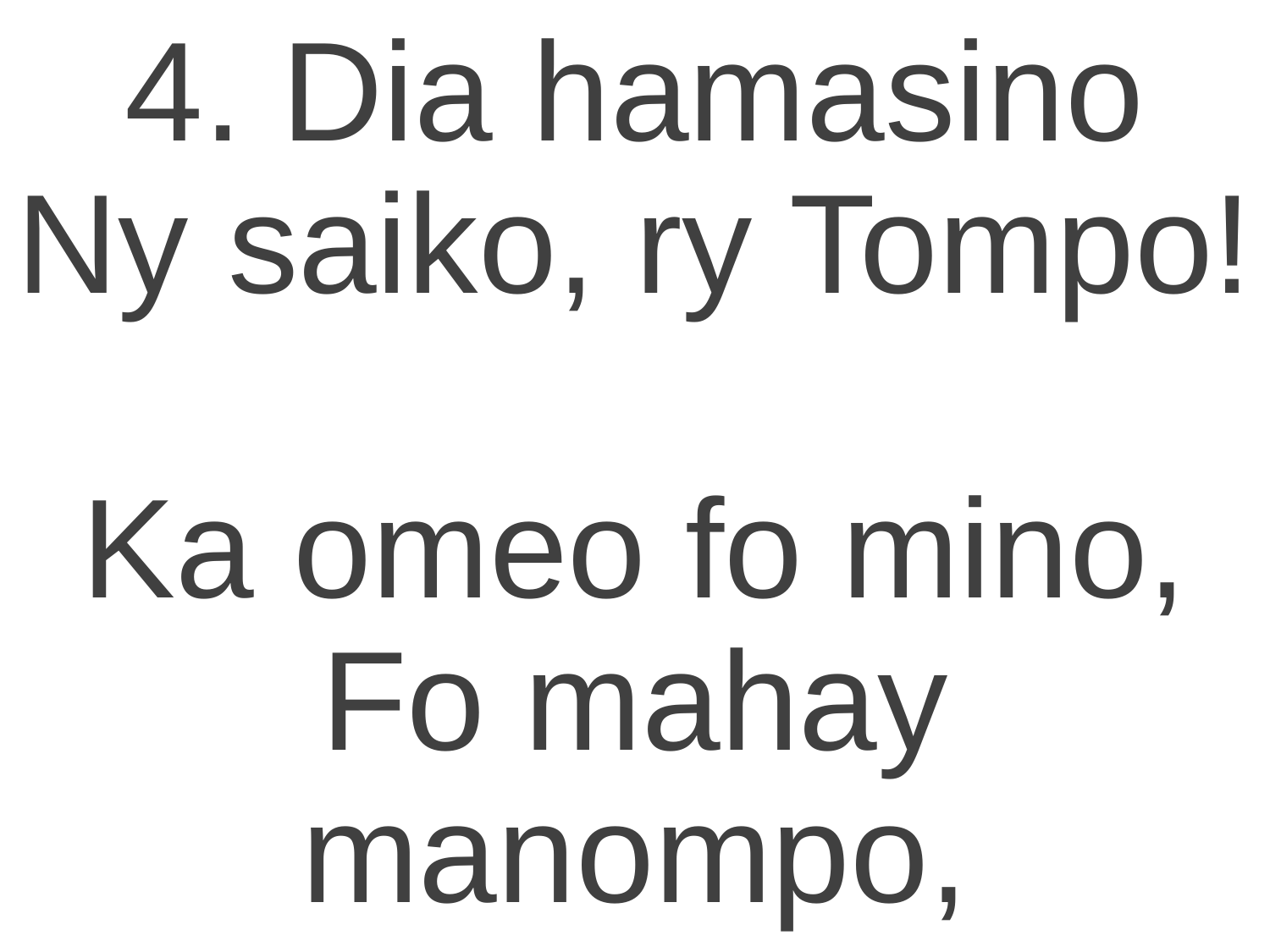

4. Dia hamasino
Ny saiko, ry Tompo!
Ka omeo fo mino,
Fo mahay manompo,